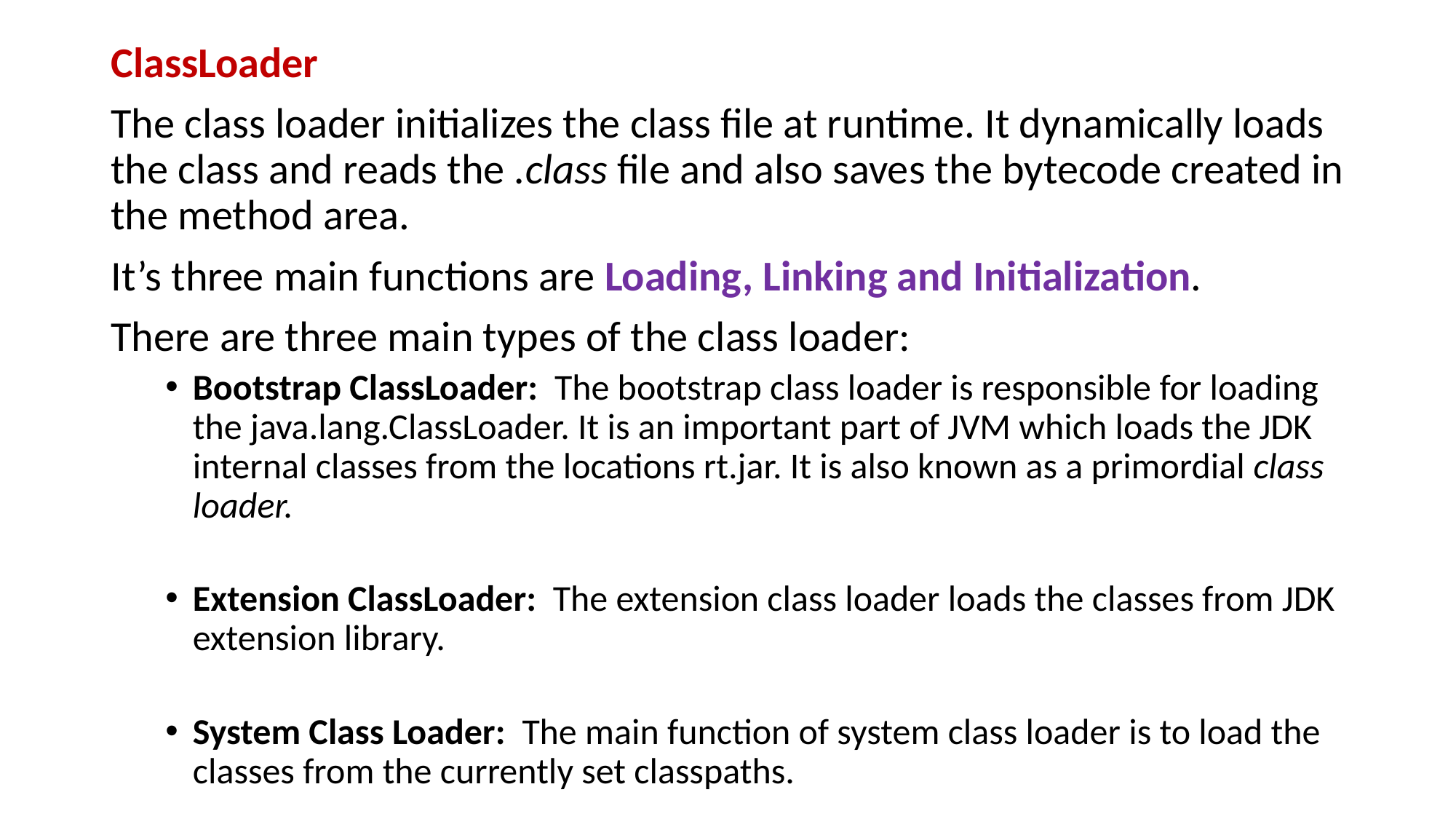

ClassLoader
The class loader initializes the class file at runtime. It dynamically loads the class and reads the .class file and also saves the bytecode created in the method area.
It’s three main functions are Loading, Linking and Initialization.
There are three main types of the class loader:
Bootstrap ClassLoader:  The bootstrap class loader is responsible for loading the java.lang.ClassLoader. It is an important part of JVM which loads the JDK internal classes from the locations rt.jar. It is also known as a primordial class loader.

Extension ClassLoader:  The extension class loader loads the classes from JDK extension library.

System Class Loader:  The main function of system class loader is to load the classes from the currently set classpaths.